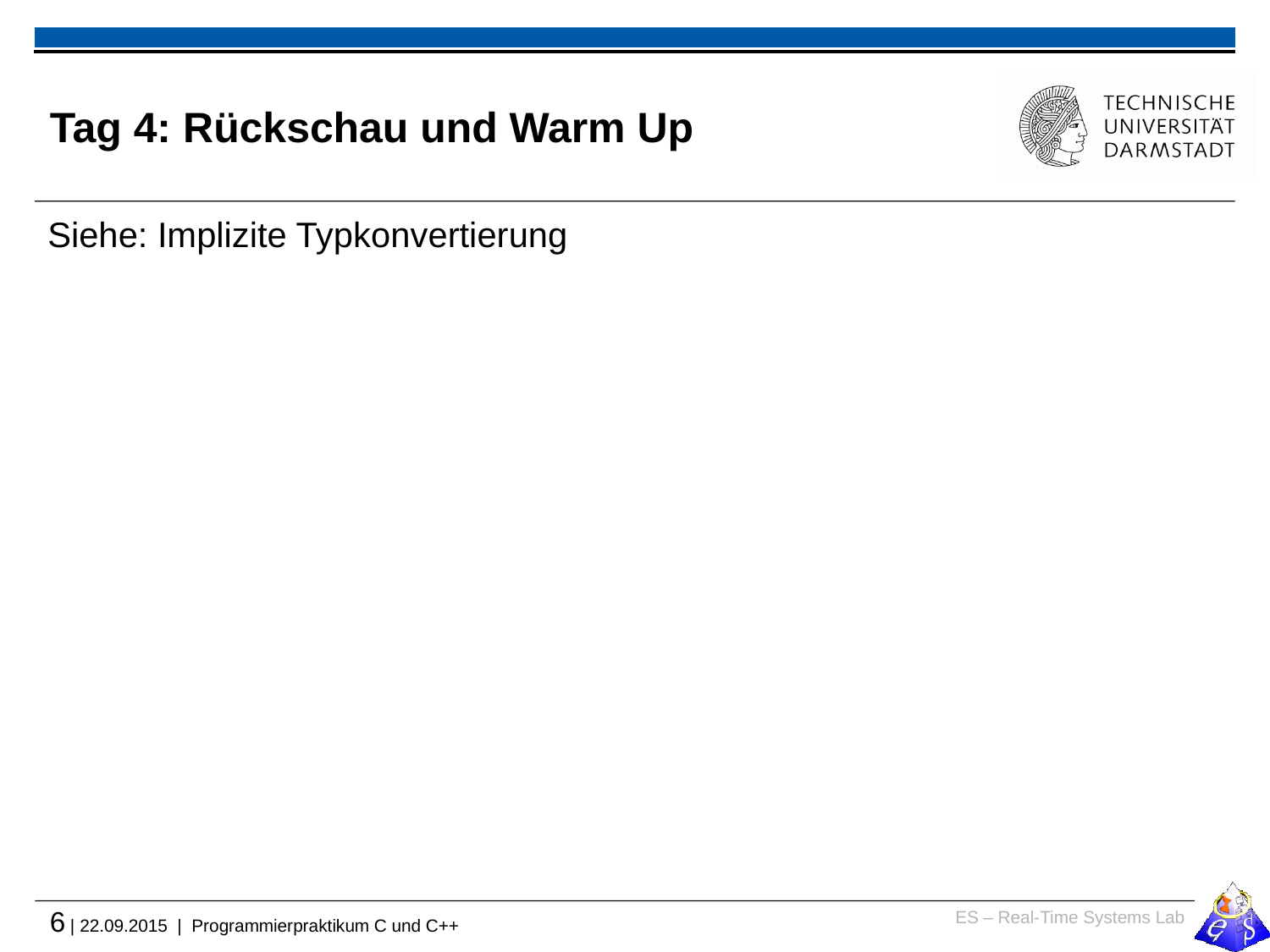

# Tag 4: Rückschau und Warm Up
Siehe: Implizite Typkonvertierung